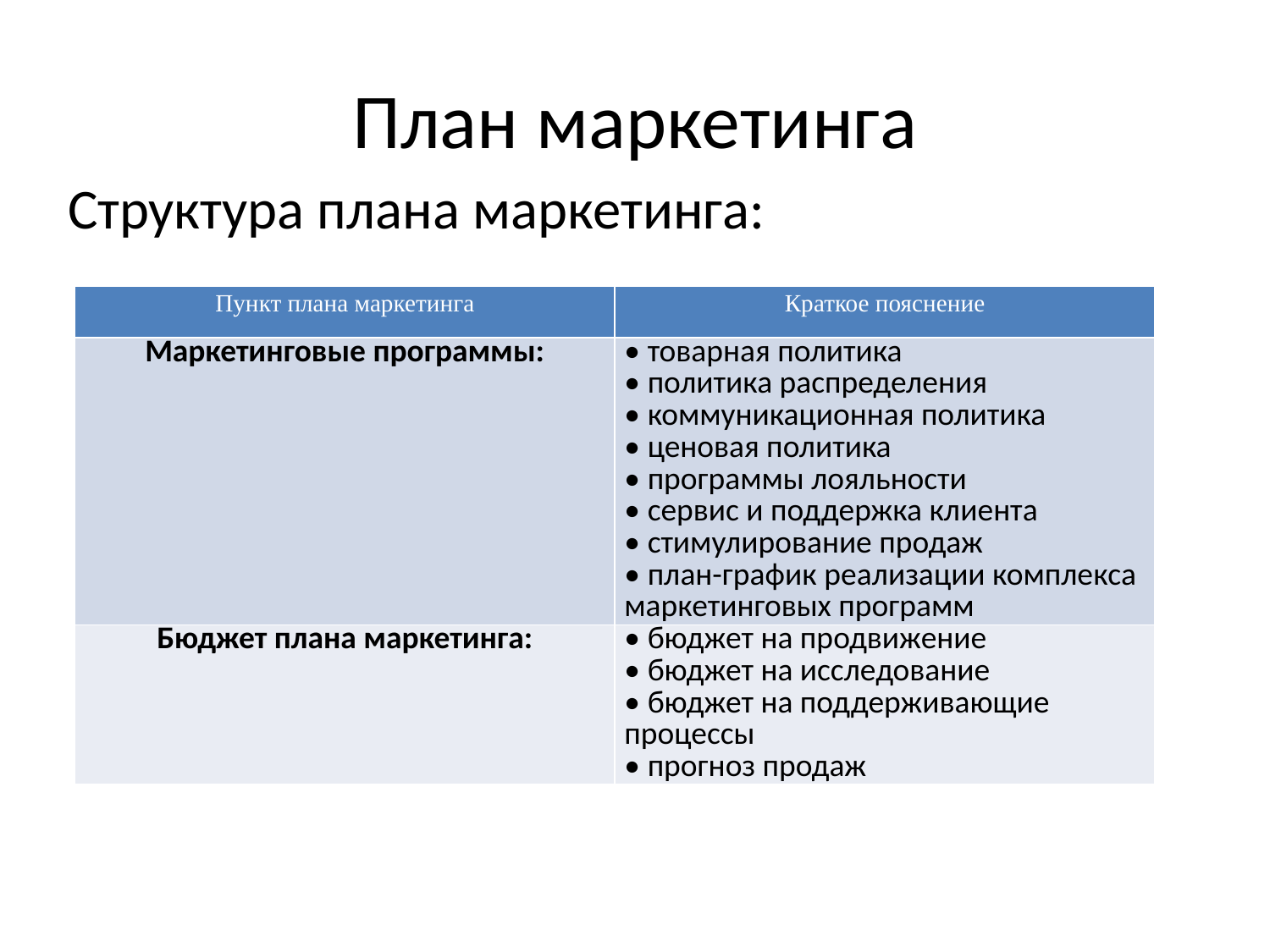

# План маркетинга
Структура плана маркетинга:

| Пункт плана маркетинга | Краткое пояснение |
| --- | --- |
| Маркетинговые программы: | • товарная политика • политика распределения • коммуникационная политика • ценовая политика • программы лояльности • сервис и поддержка клиента • стимулирование продаж • план-график реализации комплекса маркетинговых программ |
| Бюджет плана маркетинга: | • бюджет на продвижение • бюджет на исследование • бюджет на поддерживающие процессы • прогноз продаж |